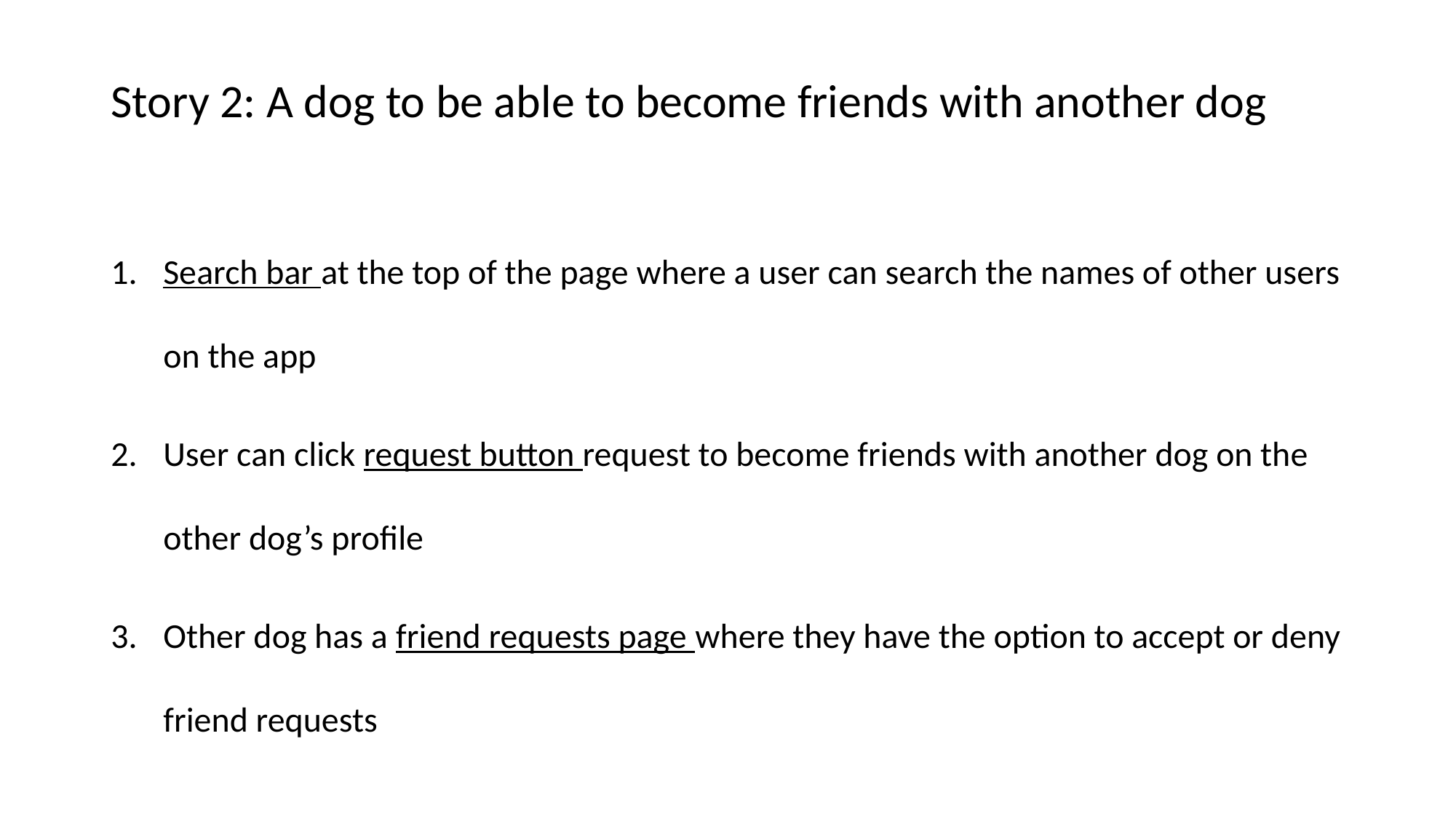

Story 2: A dog to be able to become friends with another dog

Search bar at the top of the page where a user can search the names of other users on the app
User can click request button request to become friends with another dog on the other dog’s profile
Other dog has a friend requests page where they have the option to accept or deny friend requests